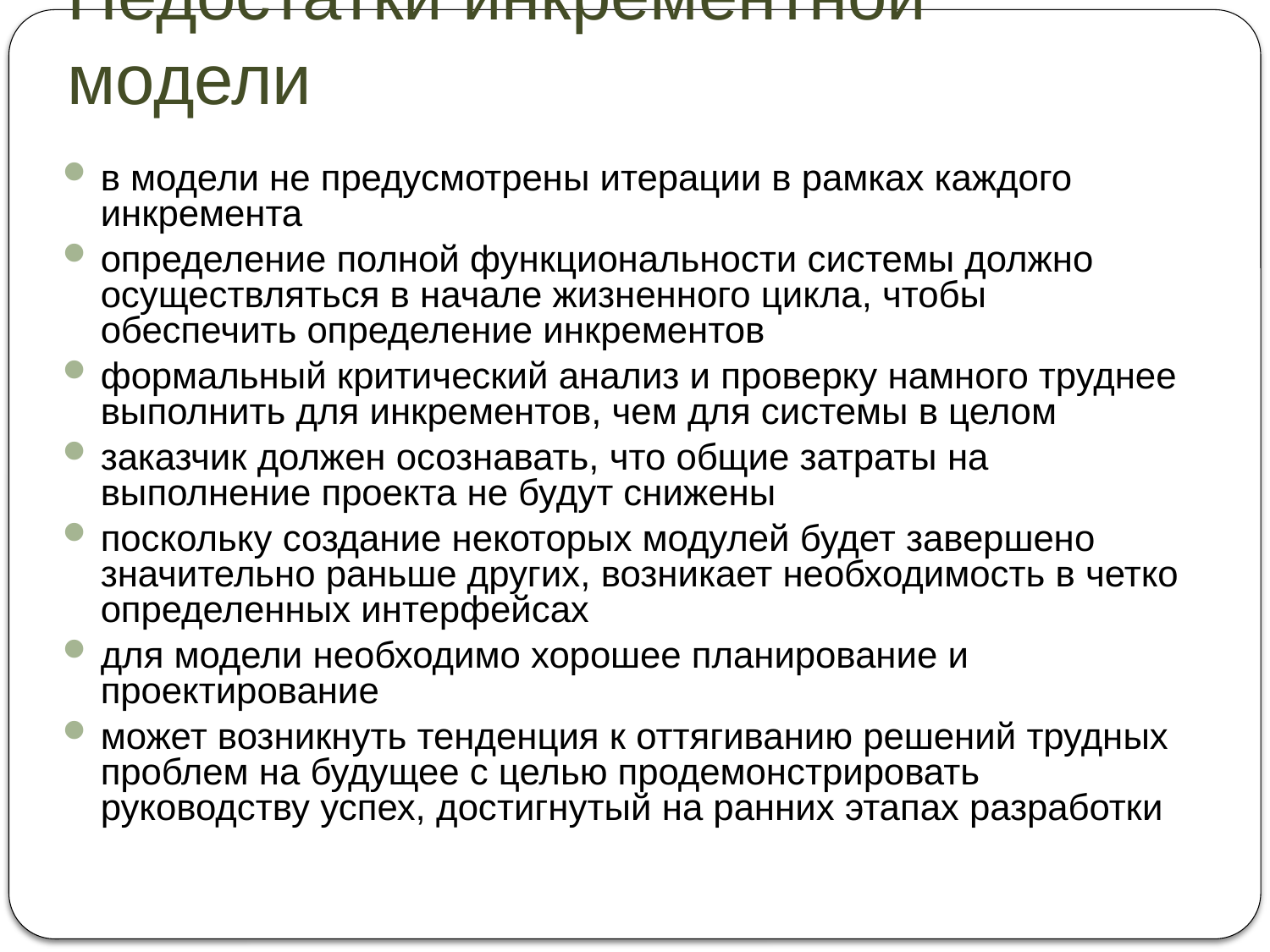

# Недостатки инкрементной модели
в модели не предусмотрены итерации в рамках каждого инкремента
определение полной функциональности системы должно осуществляться в начале жизненного цикла, чтобы обеспечить определение инкрементов
формальный критический анализ и проверку намного труднее выполнить для инкрементов, чем для системы в целом
заказчик должен осознавать, что общие затраты на выполнение проекта не будут снижены
поскольку создание некоторых модулей будет завершено значительно раньше других, возникает необходимость в четко определенных интерфейсах
для модели необходимо хорошее планирование и проектирование
может возникнуть тенденция к оттягиванию решений трудных проблем на будущее с целью продемонстрировать руководству успех, достигнутый на ранних этапах разработки